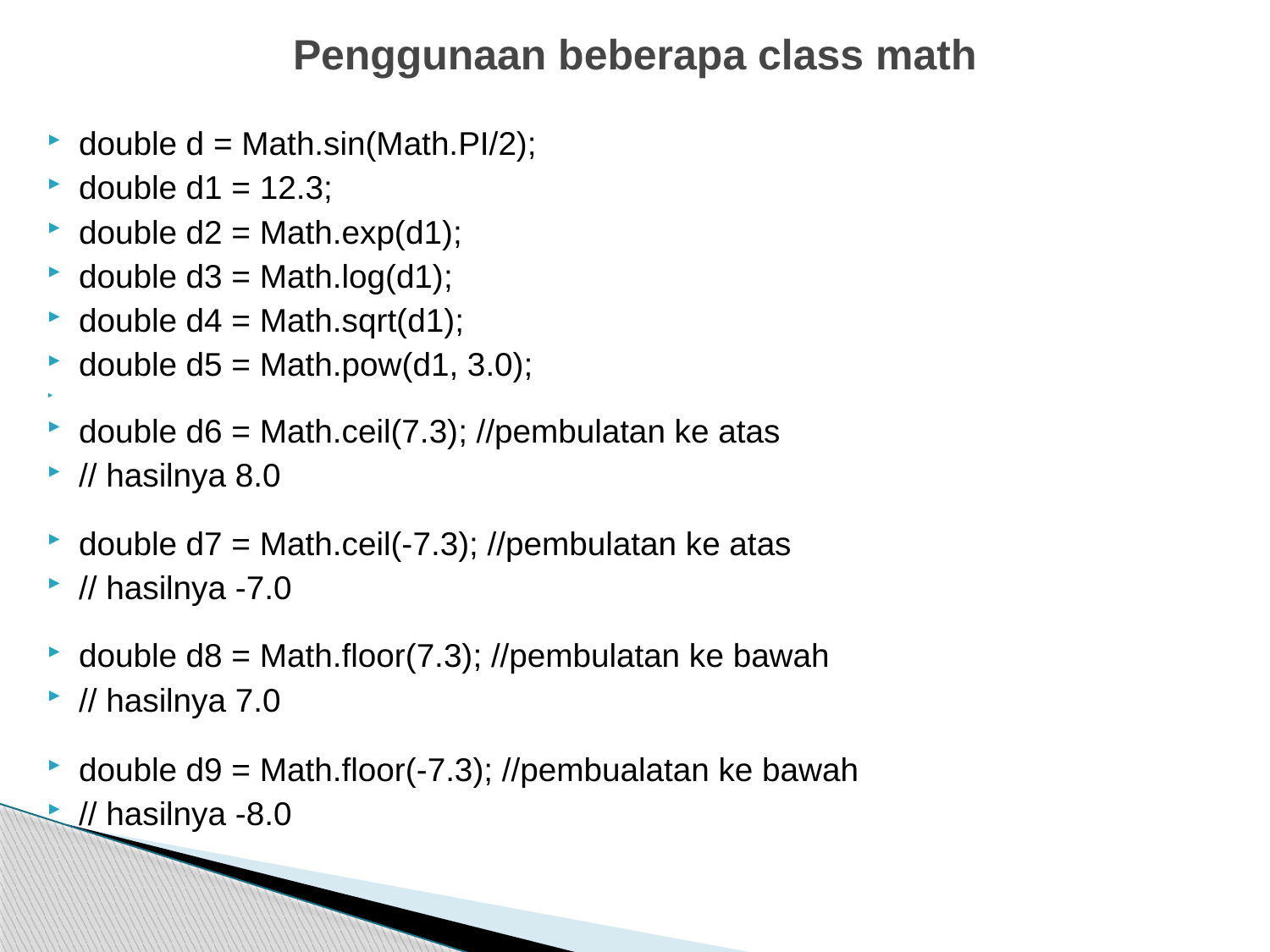

# Penggunaan beberapa class math
double d = Math.sin(Math.PI/2);
double d1 = 12.3;
double d2 = Math.exp(d1);
double d3 = Math.log(d1);
double d4 = Math.sqrt(d1);
double d5 = Math.pow(d1, 3.0);

double d6 = Math.ceil(7.3); //pembulatan ke atas
// hasilnya 8.0

double d7 = Math.ceil(-7.3); //pembulatan ke atas
// hasilnya -7.0

double d8 = Math.floor(7.3); //pembulatan ke bawah
// hasilnya 7.0

double d9 = Math.floor(-7.3); //pembualatan ke bawah
// hasilnya -8.0